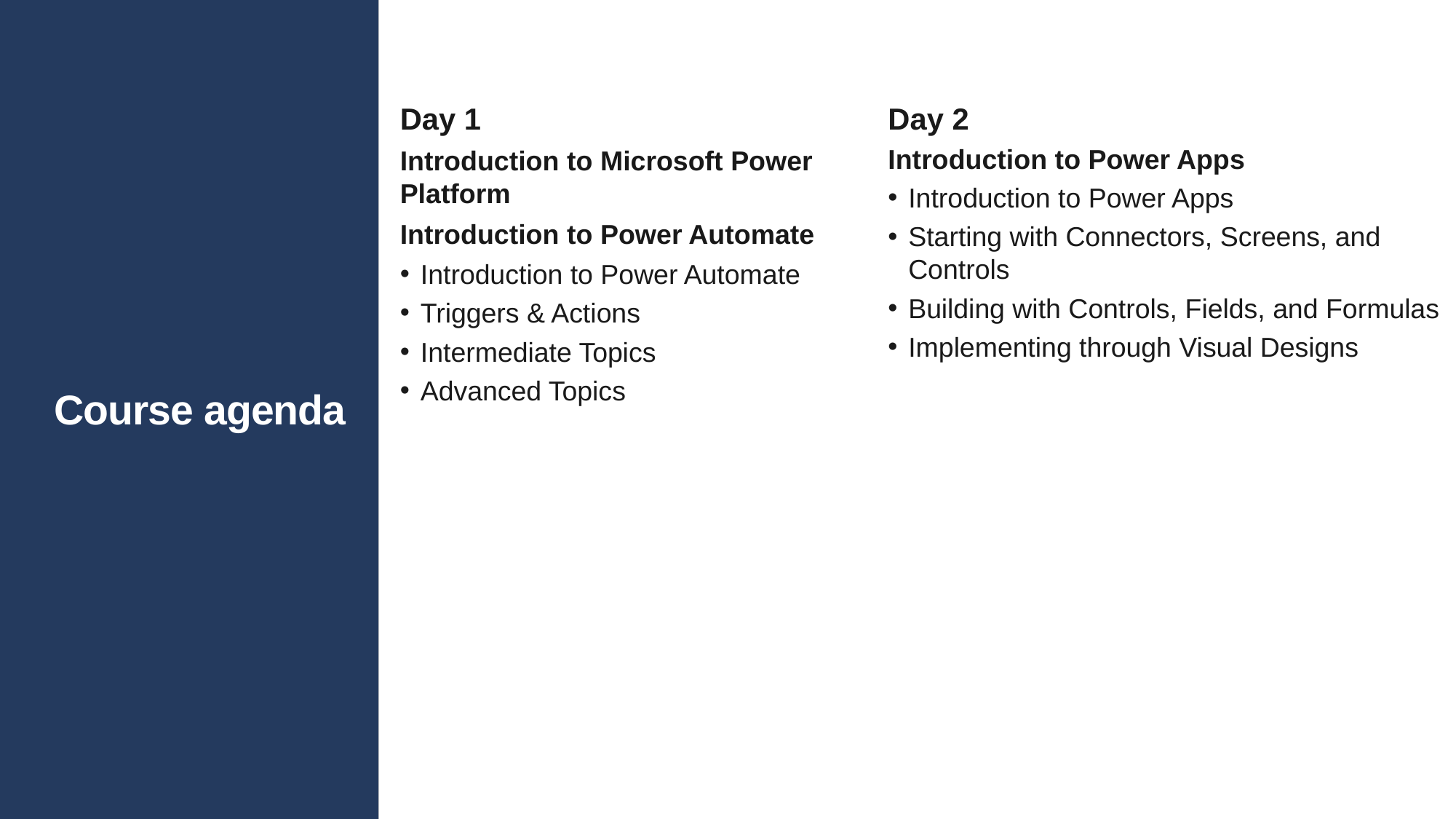

Day 1
Introduction to Microsoft Power Platform
Introduction to Power Automate
Introduction to Power Automate
Triggers & Actions​
Intermediate Topics ​
Advanced Topics
Day 2
Introduction to Power Apps
Introduction to Power Apps
Starting with Connectors, Screens, and Controls
Building with Controls, Fields, and Formulas
Implementing through Visual Designs
# Course agenda